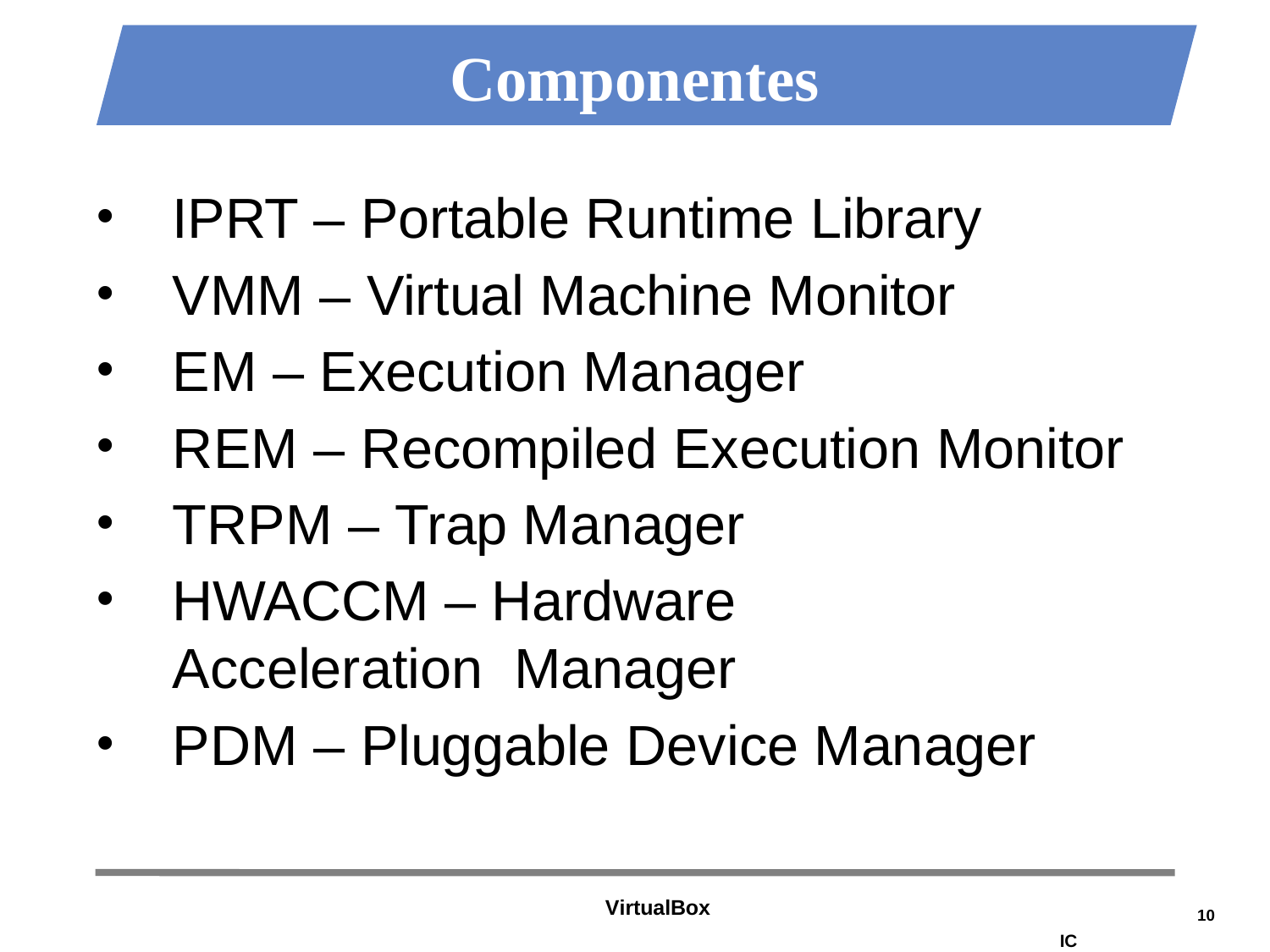

# Componentes
IPRT – Portable Runtime Library
VMM – Virtual Machine Monitor
EM – Execution Manager
REM – Recompiled Execution Monitor
TRPM – Trap Manager
HWACCM – Hardware Acceleration  Manager
PDM – Pluggable Device Manager
VirtualBox
10
IC